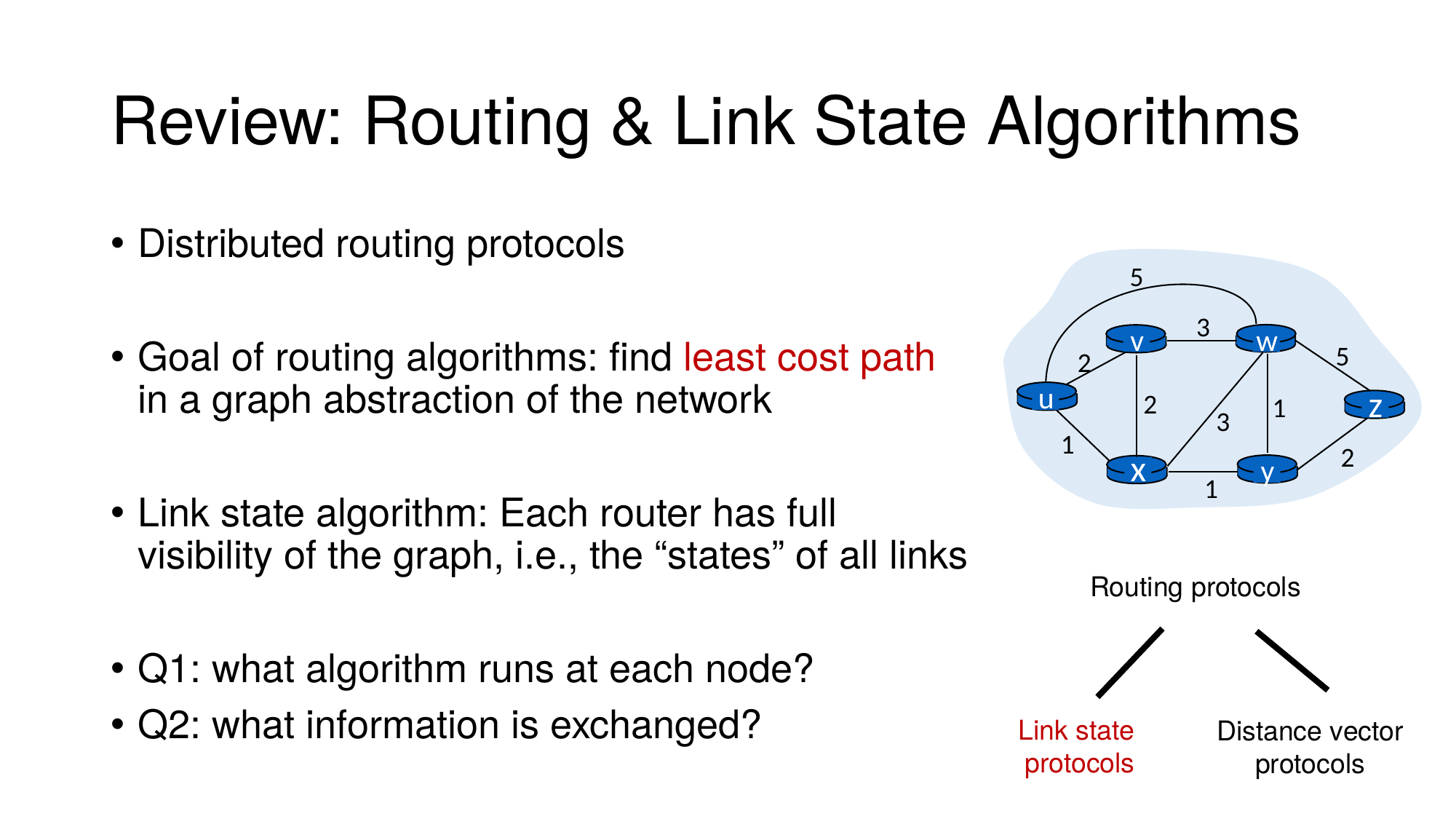

# Review: Routing & Link State Algorithms
Distributed routing protocols

Goal of routing algorithms: find least cost path in a graph abstraction of the network

Link state algorithm: Each router has full visibility of the graph, i.e., the “states” of all links

Q1: what algorithm runs at each node?
Q2: what information is exchanged?

5

3
v
w

5

2

u
z
2

1

3

1
2
x
y

1

Routing protocols
Link state
protocols
Distance vector protocols